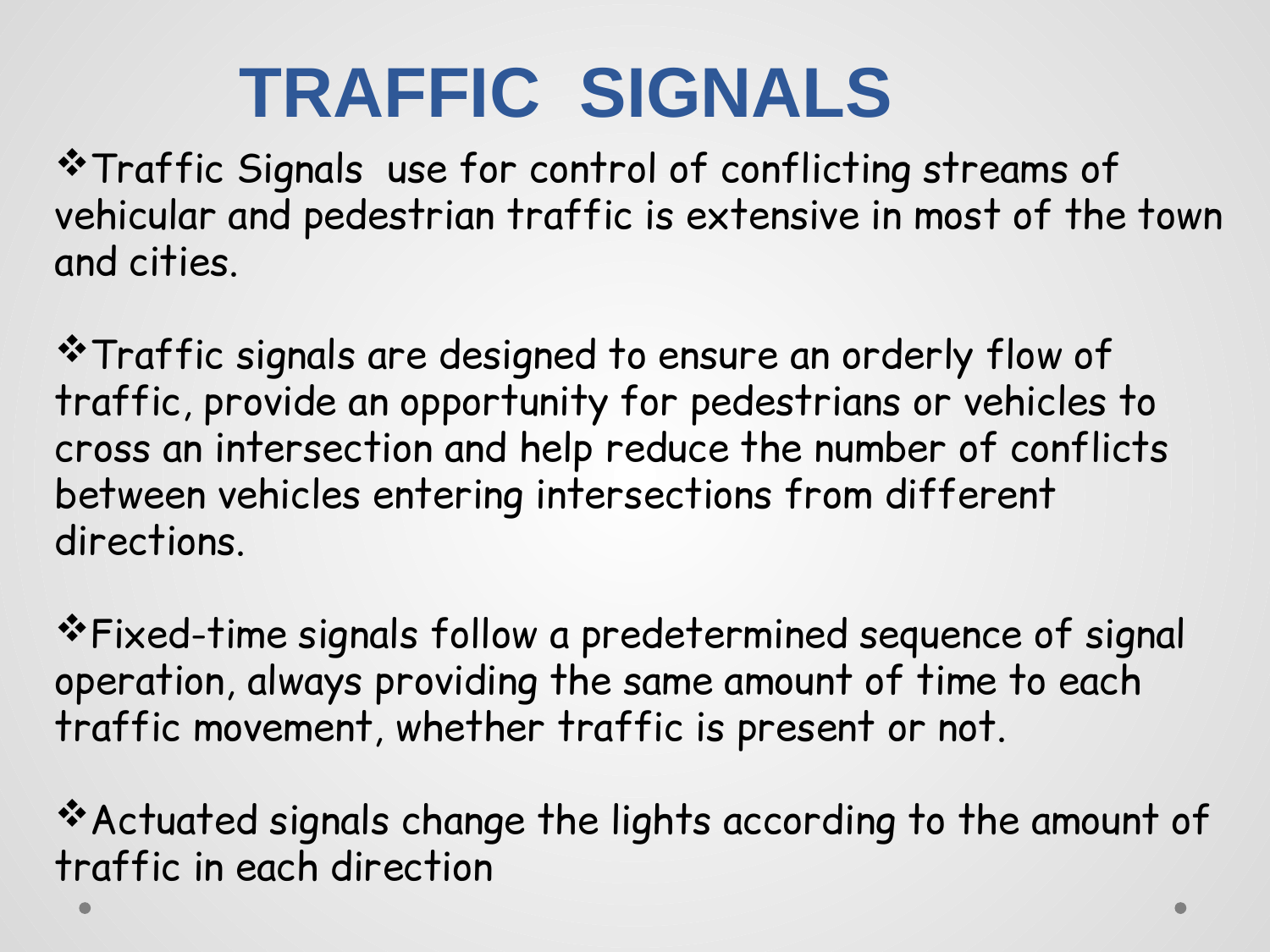

# TRAFFIC  SIGNALS
Traffic Signals  use for control of conflicting streams of vehicular and pedestrian traffic is extensive in most of the town and cities.

Traffic signals are designed to ensure an orderly flow of traffic, provide an opportunity for pedestrians or vehicles to cross an intersection and help reduce the number of conflicts between vehicles entering intersections from different directions.

Fixed-time signals follow a predetermined sequence of signal operation, always providing the same amount of time to each traffic movement, whether traffic is present or not.

Actuated signals change the lights according to the amount of traffic in each direction